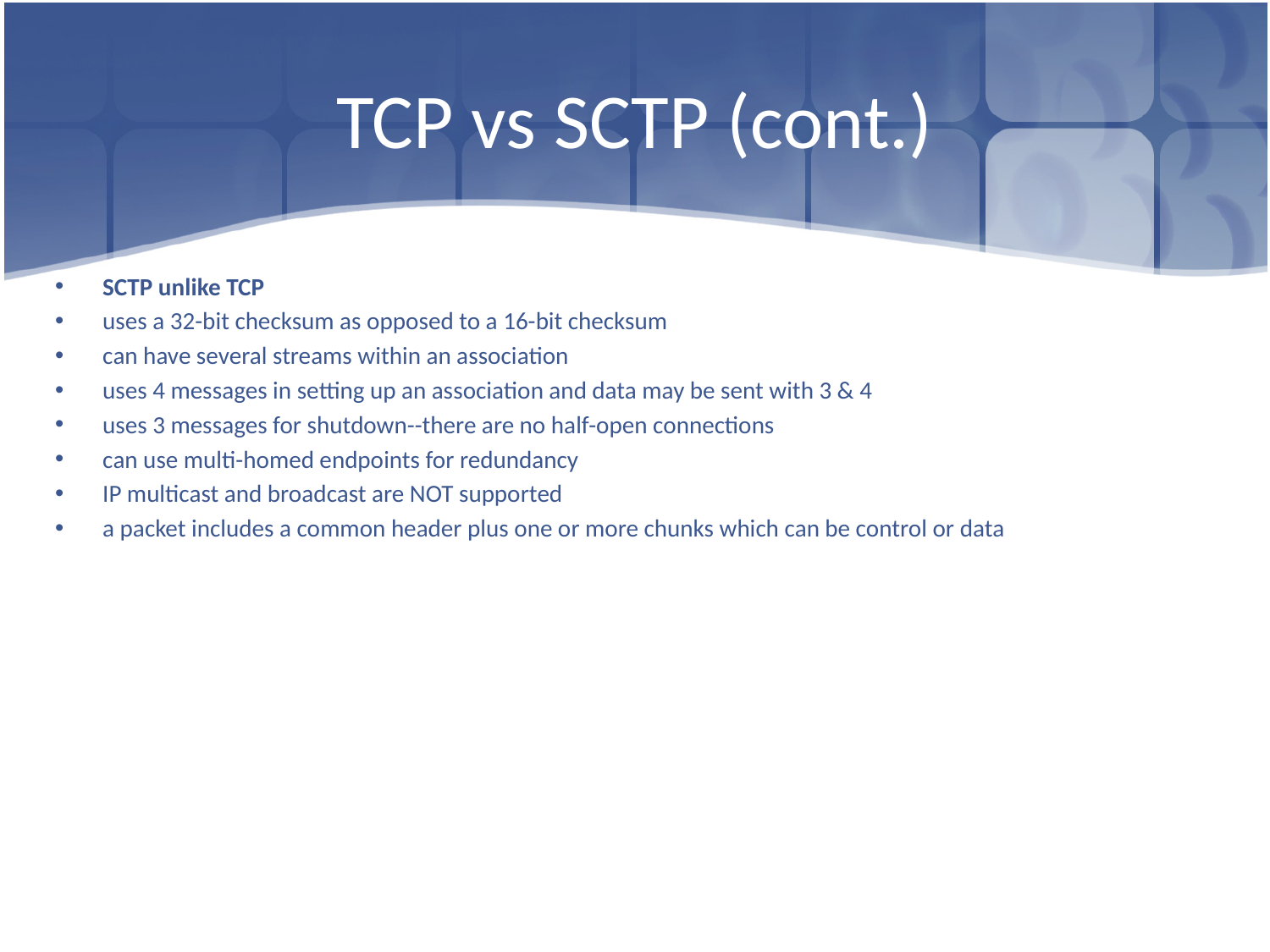

# TCP vs SCTP (cont.)
SCTP unlike TCP
uses a 32-bit checksum as opposed to a 16-bit checksum
can have several streams within an association
uses 4 messages in setting up an association and data may be sent with 3 & 4
uses 3 messages for shutdown--there are no half-open connections
can use multi-homed endpoints for redundancy
IP multicast and broadcast are NOT supported
a packet includes a common header plus one or more chunks which can be control or data